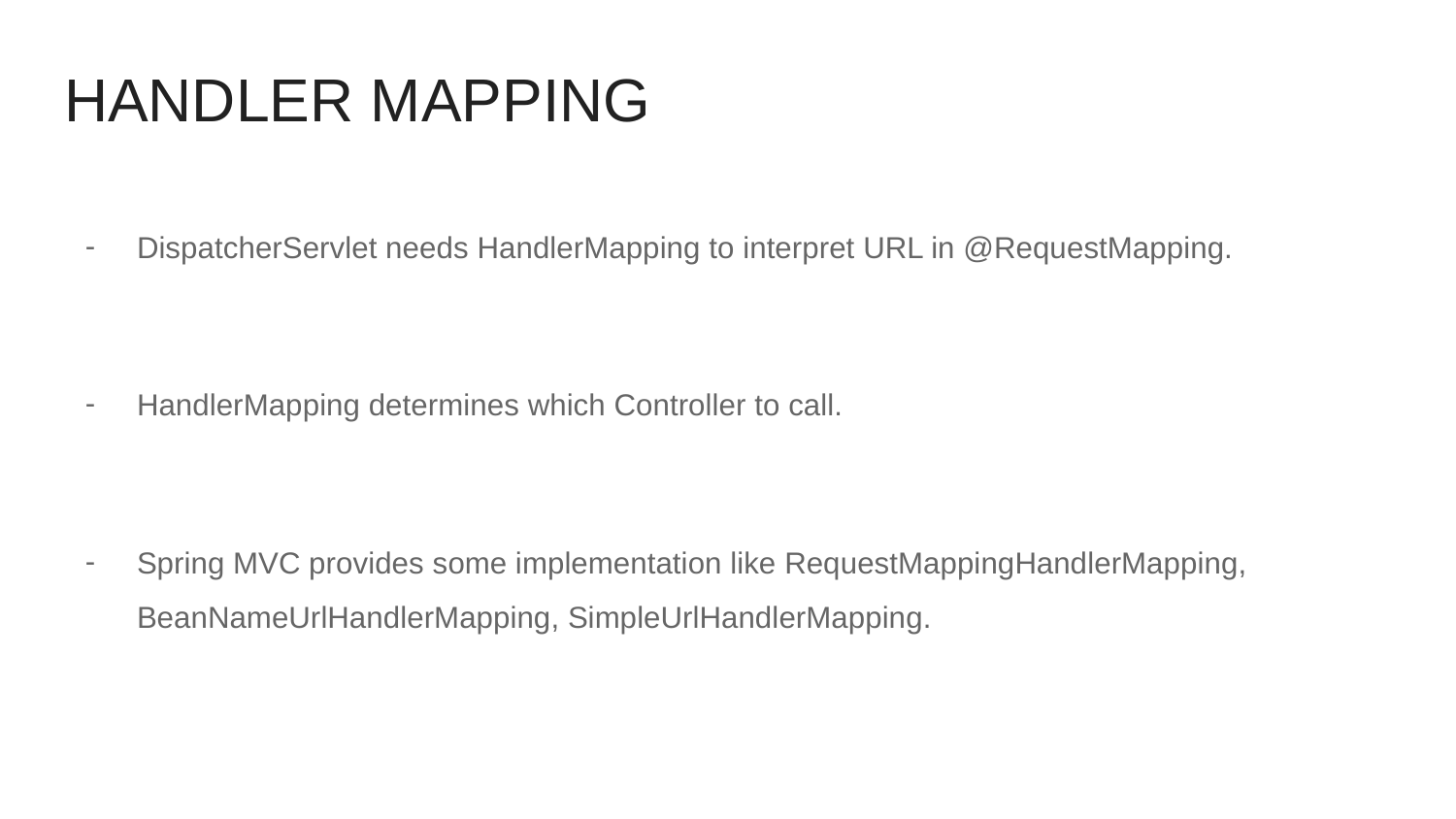

# HANDLER MAPPING
DispatcherServlet needs HandlerMapping to interpret URL in @RequestMapping.

HandlerMapping determines which Controller to call.

Spring MVC provides some implementation like RequestMappingHandlerMapping, BeanNameUrlHandlerMapping, SimpleUrlHandlerMapping.